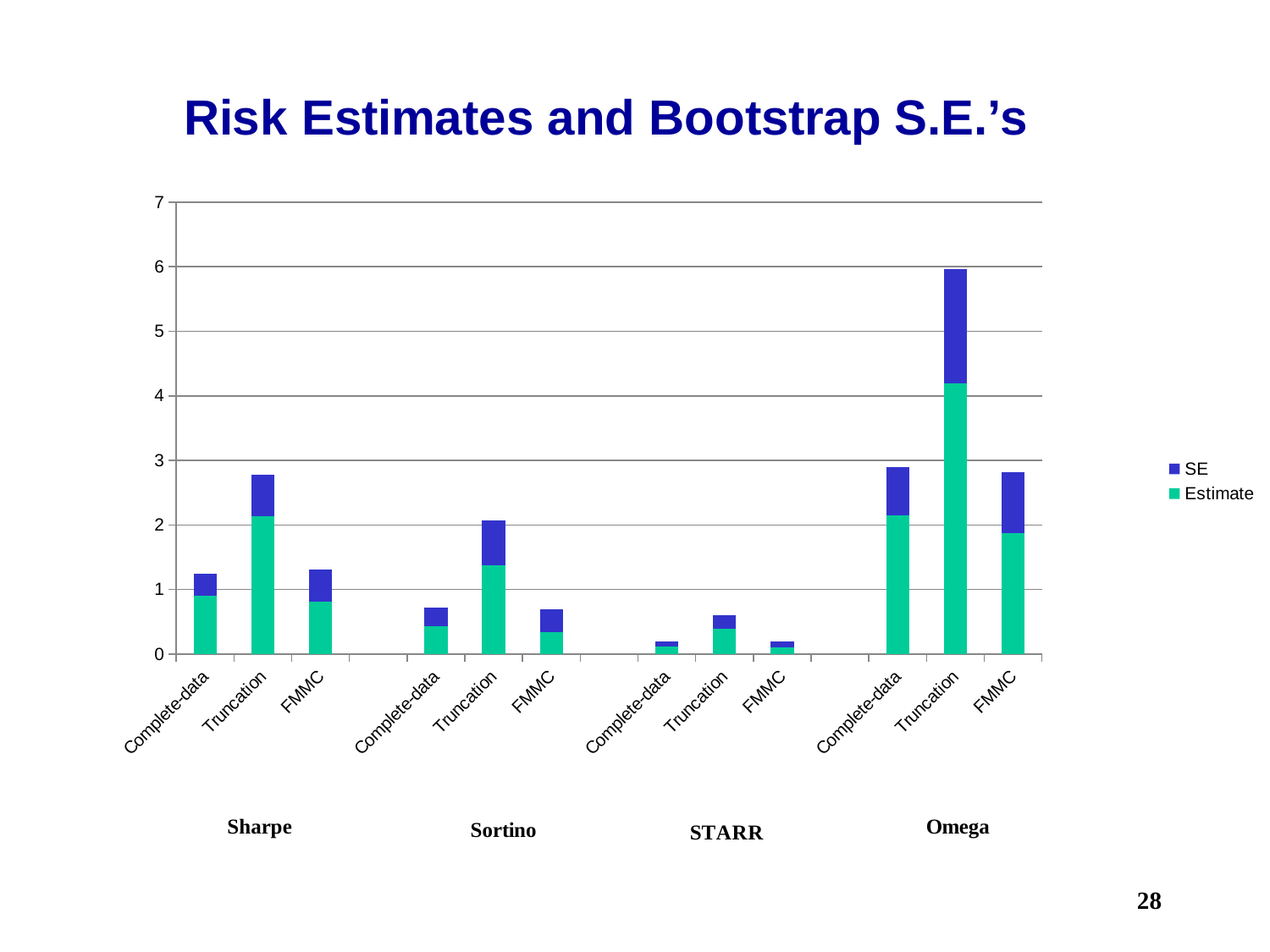

### Chart

| Category | Estimate | SE |
|---|---|---|
| Complete-data | 0.9 | 0.35 |
| Truncation | 2.13 | 0.65 |
| FMMC | 0.81 | 0.5 |
|  | None | None |
| Complete-data | 0.43 | 0.29 |
| Truncation | 1.38 | 0.69 |
| FMMC | 0.34 | 0.35 |
|  | None | None |
| Complete-data | 0.12 | 0.08 |
| Truncation | 0.39 | 0.21 |
| FMMC | 0.1 | 0.1 |
|  | None | None |
| Complete-data | 2.15 | 0.75 |
| Truncation | 4.19 | 1.78 |
| FMMC | 1.88 | 0.94 |
28